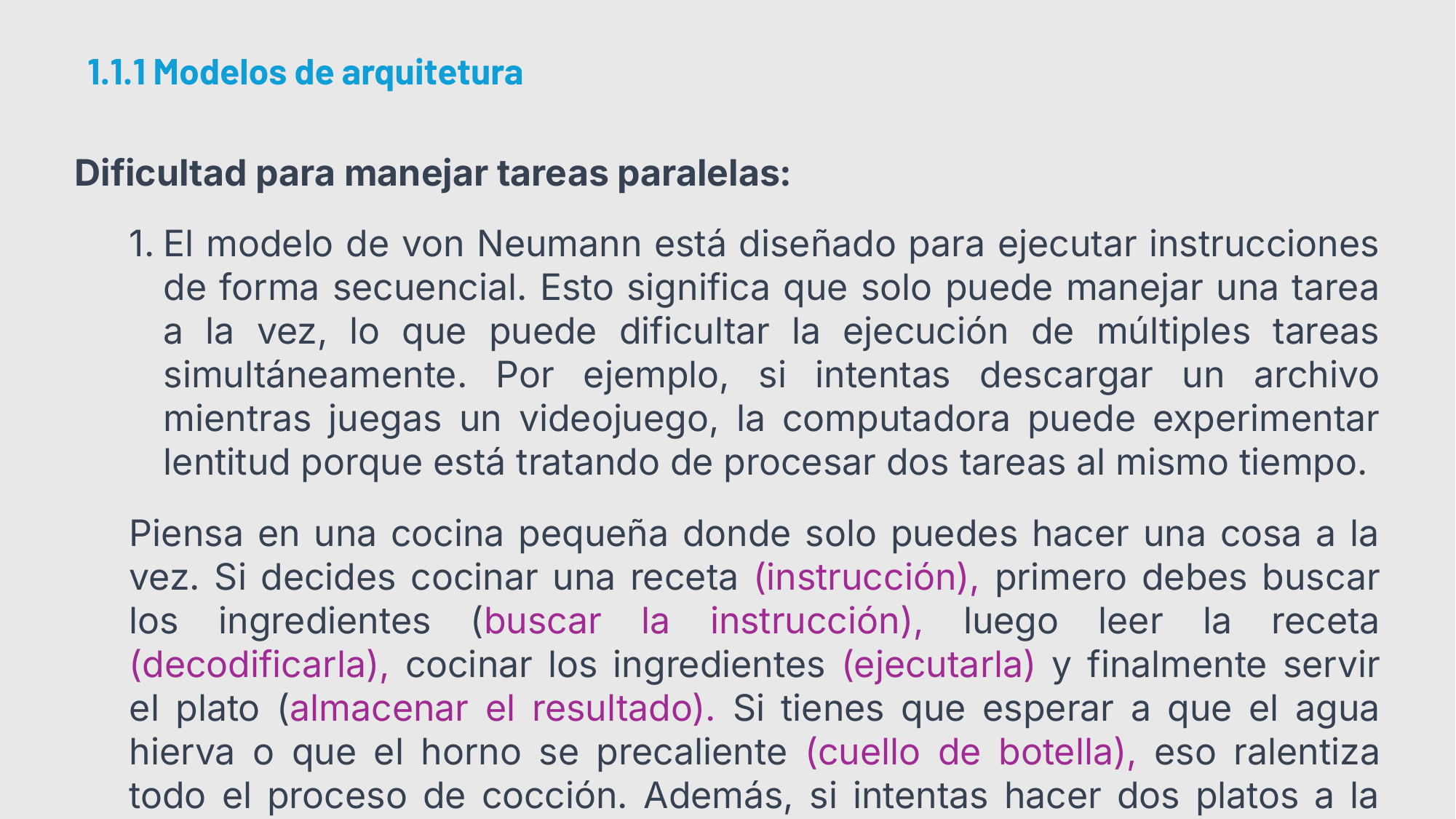

# 1.1.1 Modelos de arquitetura
Dificultad para manejar tareas paralelas:
El modelo de von Neumann está diseñado para ejecutar instrucciones de forma secuencial. Esto significa que solo puede manejar una tarea a la vez, lo que puede dificultar la ejecución de múltiples tareas simultáneamente. Por ejemplo, si intentas descargar un archivo mientras juegas un videojuego, la computadora puede experimentar lentitud porque está tratando de procesar dos tareas al mismo tiempo.
Piensa en una cocina pequeña donde solo puedes hacer una cosa a la vez. Si decides cocinar una receta (instrucción), primero debes buscar los ingredientes (buscar la instrucción), luego leer la receta (decodificarla), cocinar los ingredientes (ejecutarla) y finalmente servir el plato (almacenar el resultado). Si tienes que esperar a que el agua hierva o que el horno se precaliente (cuello de botella), eso ralentiza todo el proceso de cocción. Además, si intentas hacer dos platos a la vez en una cocina pequeña, no podrás hacerlo de manera eficiente.